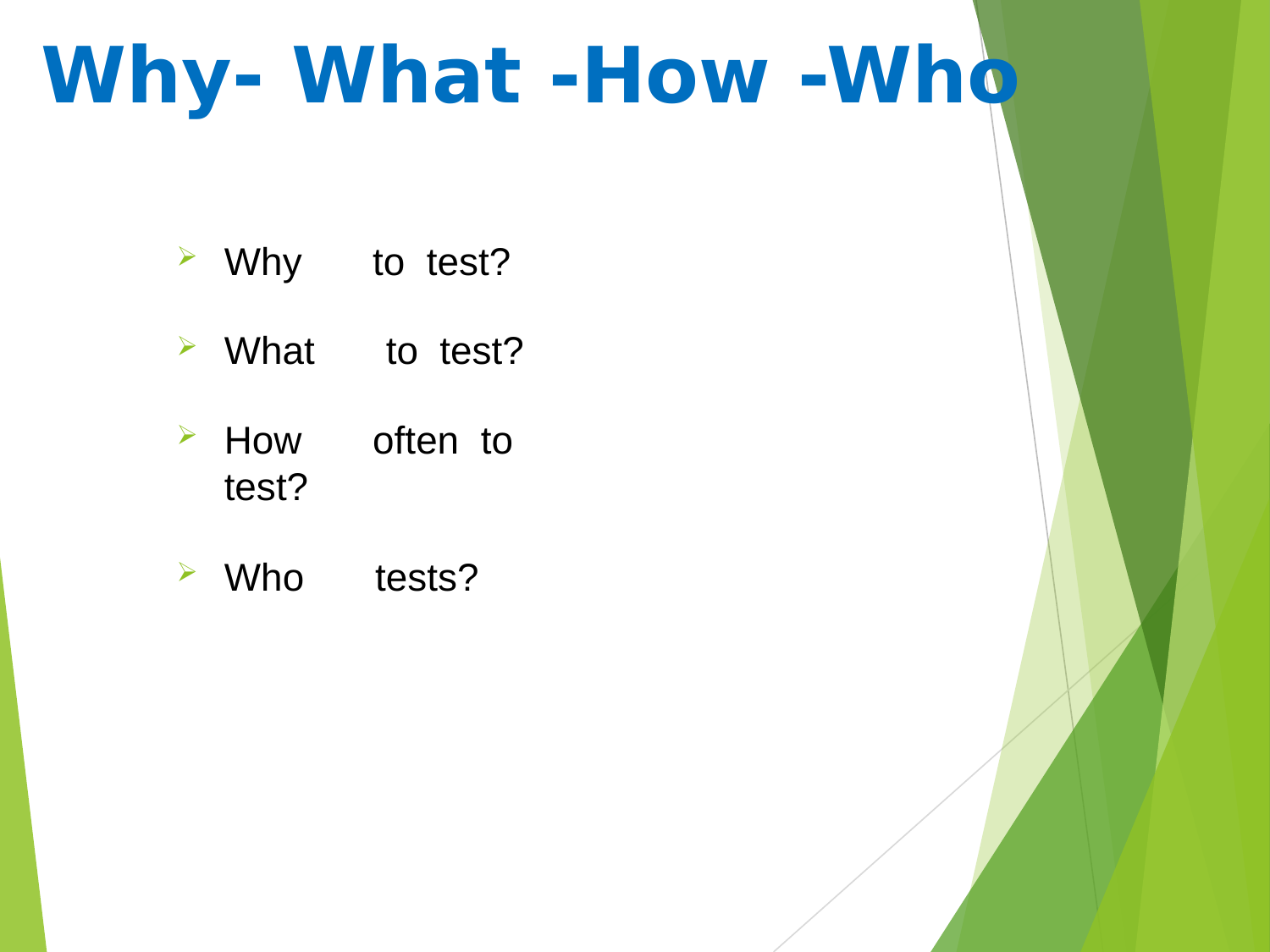

# Why- What -How -Who
Why	to	test?

What	to	test?

How	often	to	test?

Who	tests?